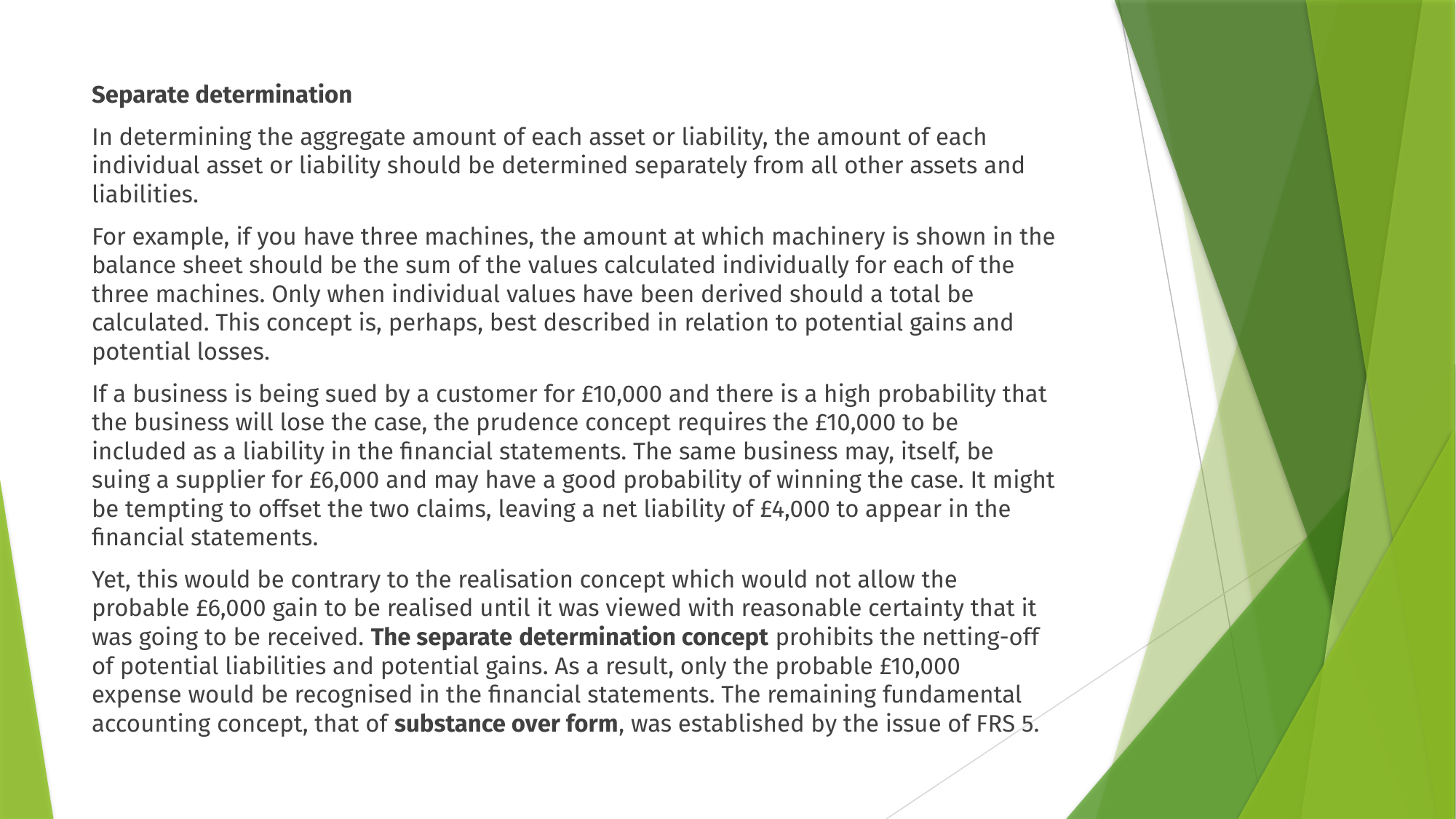

Separate determination
In determining the aggregate amount of each asset or liability, the amount of each individual asset or liability should be determined separately from all other assets and liabilities.
For example, if you have three machines, the amount at which machinery is shown in the balance sheet should be the sum of the values calculated individually for each of the three machines. Only when individual values have been derived should a total be calculated. This concept is, perhaps, best described in relation to potential gains and potential losses.
If a business is being sued by a customer for £10,000 and there is a high probability that the business will lose the case, the prudence concept requires the £10,000 to be included as a liability in the financial statements. The same business may, itself, be suing a supplier for £6,000 and may have a good probability of winning the case. It might be tempting to offset the two claims, leaving a net liability of £4,000 to appear in the financial statements.
Yet, this would be contrary to the realisation concept which would not allow the probable £6,000 gain to be realised until it was viewed with reasonable certainty that it was going to be received. The separate determination concept prohibits the netting-off of potential liabilities and potential gains. As a result, only the probable £10,000 expense would be recognised in the financial statements. The remaining fundamental accounting concept, that of substance over form, was established by the issue of FRS 5.